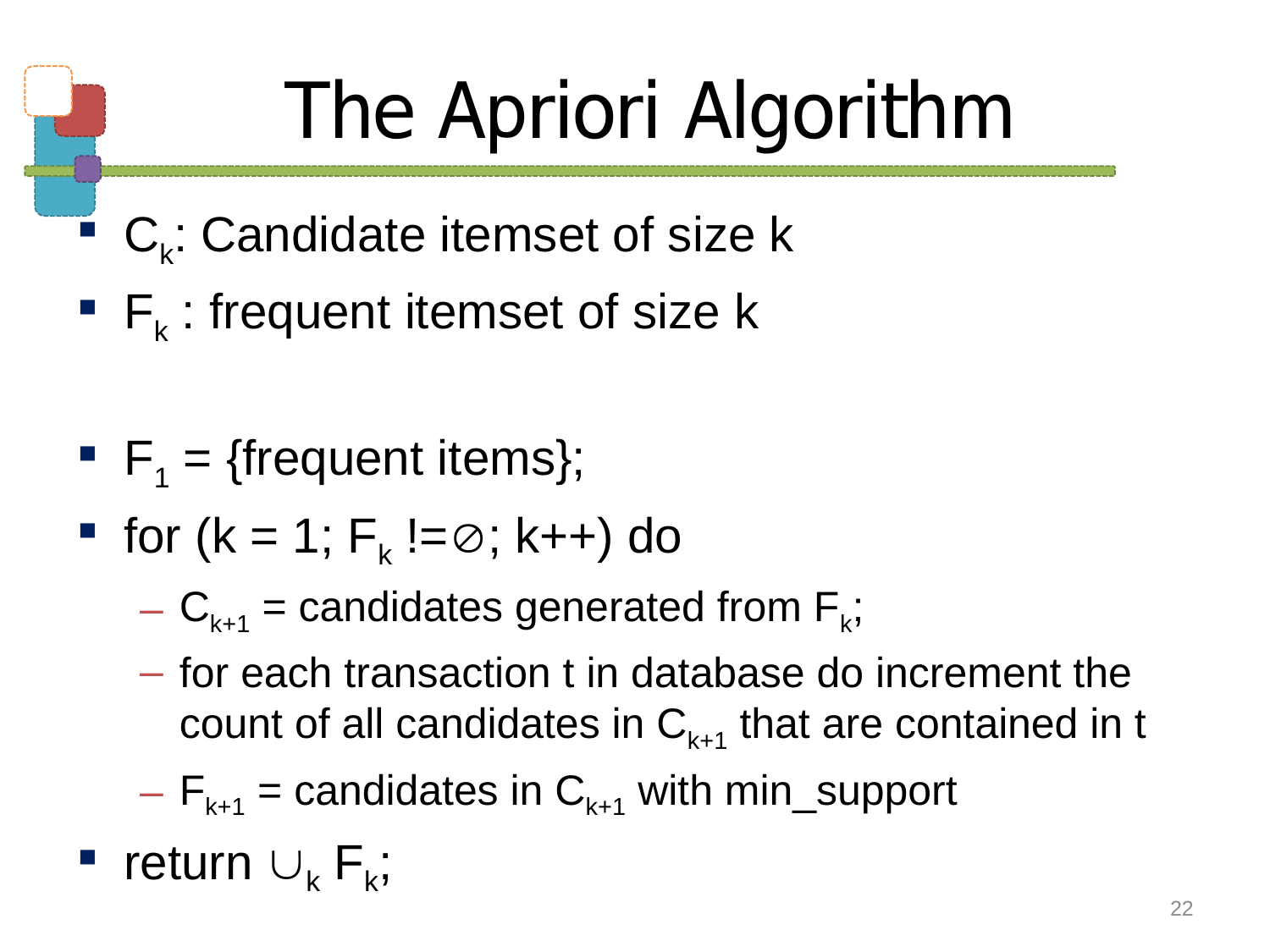

# The Apriori Algorithm
Ck: Candidate itemset of size k
Fk : frequent itemset of size k

F1 = {frequent items};
for (k = 1; Fk !=∅; k++) do
Ck+1 = candidates generated from Fk;
for each transaction t in database do increment the count of all candidates in Ck+1 that are contained in t
Fk+1 = candidates in Ck+1 with min_support
return ∪k Fk;
22